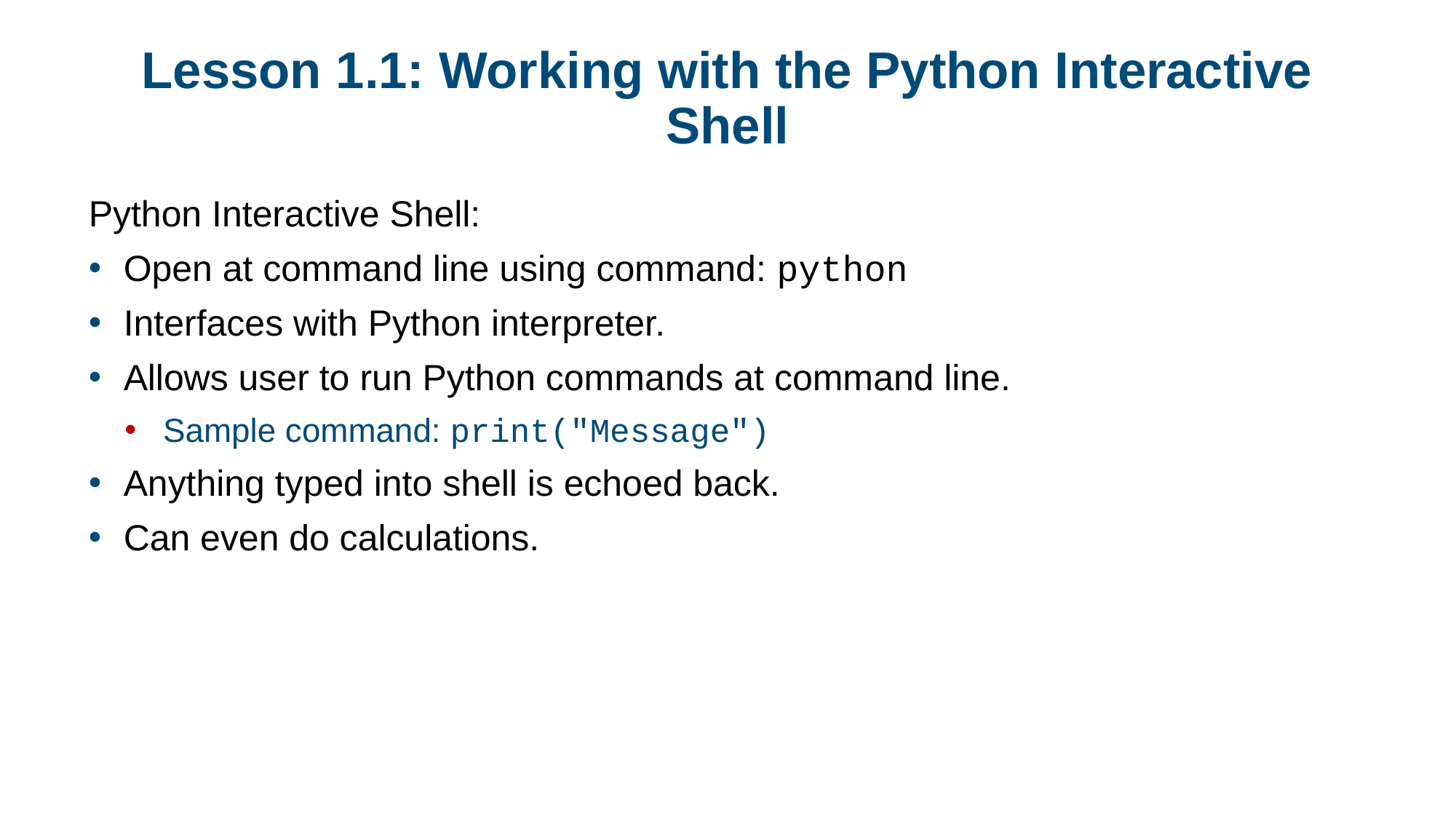

# Lesson 1.1: Working with the Python Interactive Shell
Python Interactive Shell:
Open at command line using command: python
Interfaces with Python interpreter.
Allows user to run Python commands at command line.
Sample command: print("Message")
Anything typed into shell is echoed back.
Can even do calculations.